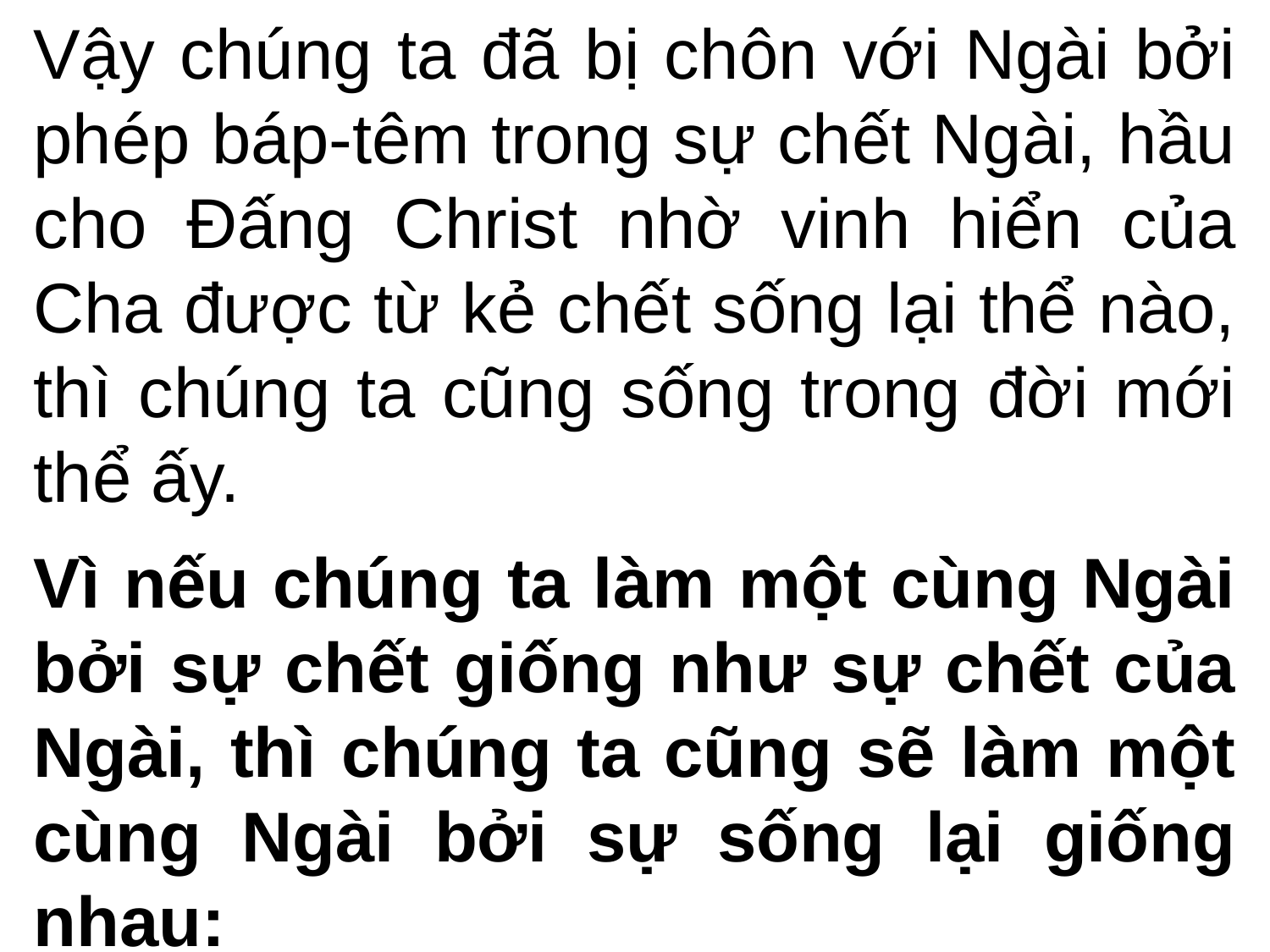

Vậy chúng ta đã bị chôn với Ngài bởi phép báp-têm trong sự chết Ngài, hầu cho Đấng Christ nhờ vinh hiển của Cha được từ kẻ chết sống lại thể nào, thì chúng ta cũng sống trong đời mới thể ấy.

Vì nếu chúng ta làm một cùng Ngài bởi sự chết giống như sự chết của Ngài, thì chúng ta cũng sẽ làm một cùng Ngài bởi sự sống lại giống nhau: